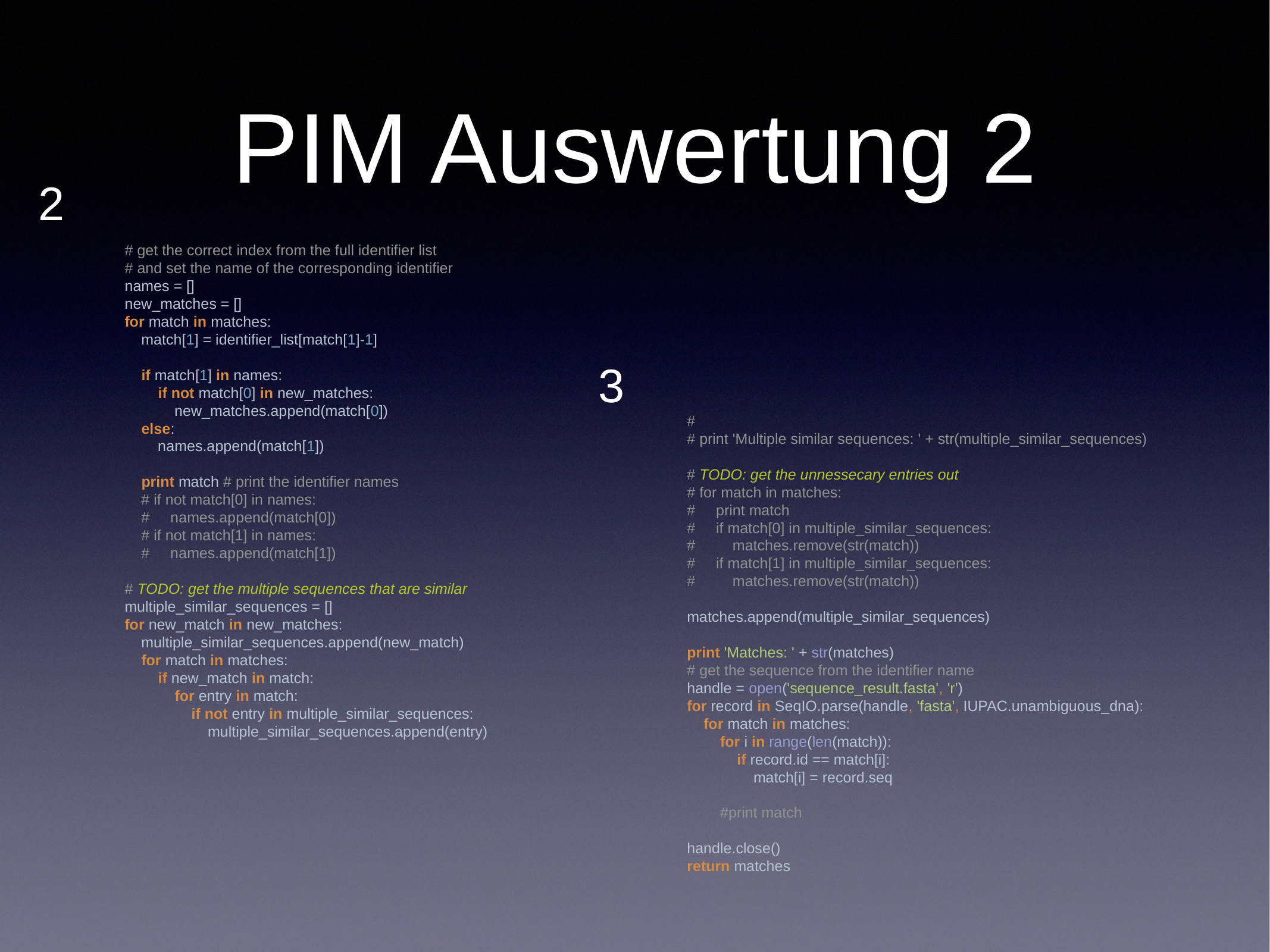

# PIM Auswertung 2
2
# get the correct index from the full identifier list # and set the name of the corresponding identifier names = [] new_matches = [] for match in matches: match[1] = identifier_list[match[1]-1] if match[1] in names: if not match[0] in new_matches: new_matches.append(match[0]) else: names.append(match[1]) print match # print the identifier names # if not match[0] in names: #     names.append(match[0]) # if not match[1] in names: #     names.append(match[1]) # TODO: get the multiple sequences that are similar multiple_similar_sequences = [] for new_match in new_matches: multiple_similar_sequences.append(new_match) for match in matches: if new_match in match: for entry in match: if not entry in multiple_similar_sequences: multiple_similar_sequences.append(entry)
3
#
# print 'Multiple similar sequences: ' + str(multiple_similar_sequences)
# TODO: get the unnessecary entries out
# for match in matches:
#     print match
#     if match[0] in multiple_similar_sequences:
#         matches.remove(str(match))
#     if match[1] in multiple_similar_sequences:
#         matches.remove(str(match))
matches.append(multiple_similar_sequences)
print 'Matches: ' + str(matches)
# get the sequence from the identifier name
handle = open('sequence_result.fasta', 'r')
for record in SeqIO.parse(handle, 'fasta', IUPAC.unambiguous_dna):
    for match in matches:
        for i in range(len(match)):
            if record.id == match[i]:
                match[i] = record.seq
        #print match
handle.close()
return matches